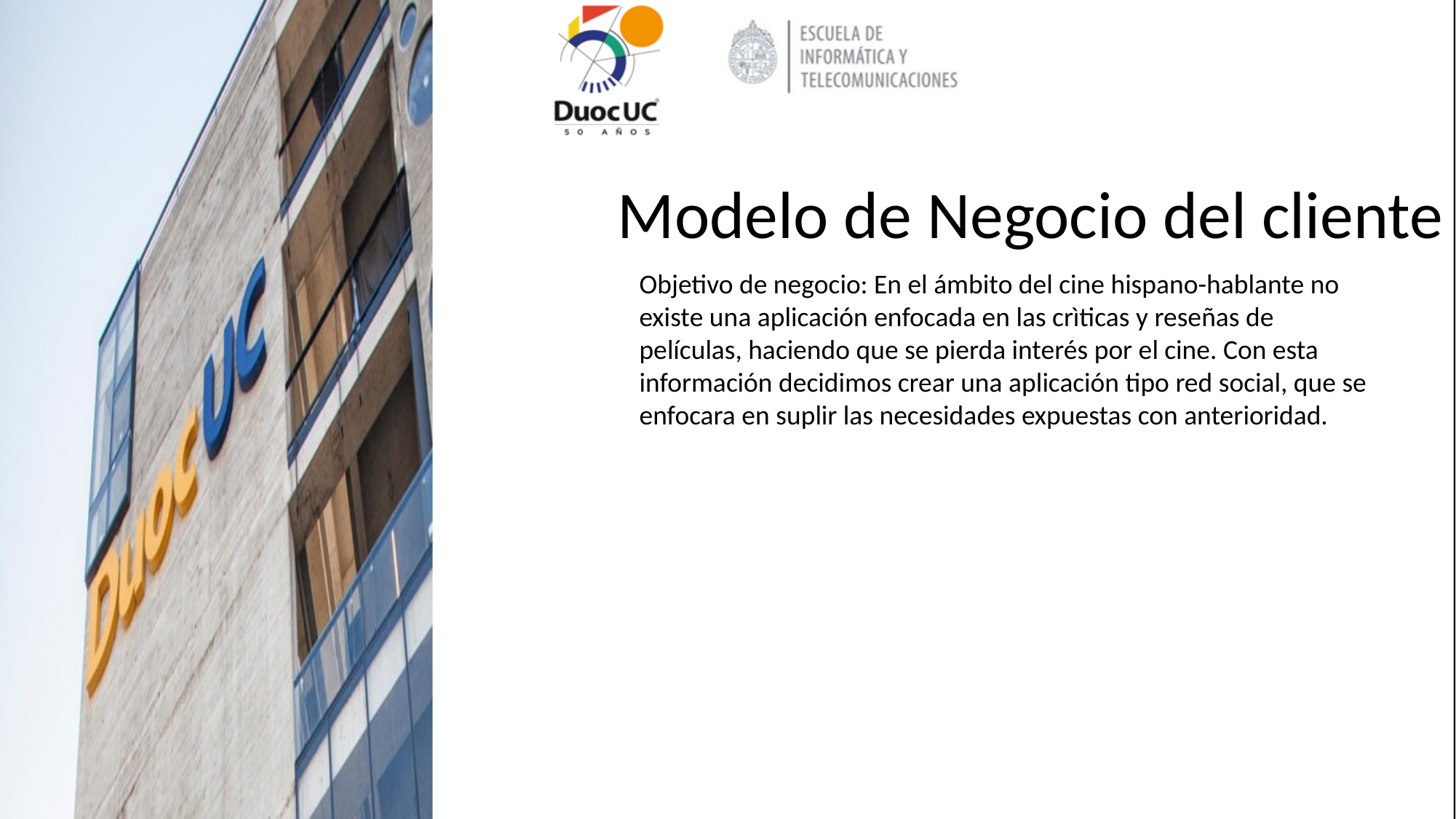

# Modelo de Negocio del cliente
Objetivo de negocio: En el ámbito del cine hispano-hablante no existe una aplicación enfocada en las crìticas y reseñas de películas, haciendo que se pierda interés por el cine. Con esta información decidimos crear una aplicación tipo red social, que se enfocara en suplir las necesidades expuestas con anterioridad.